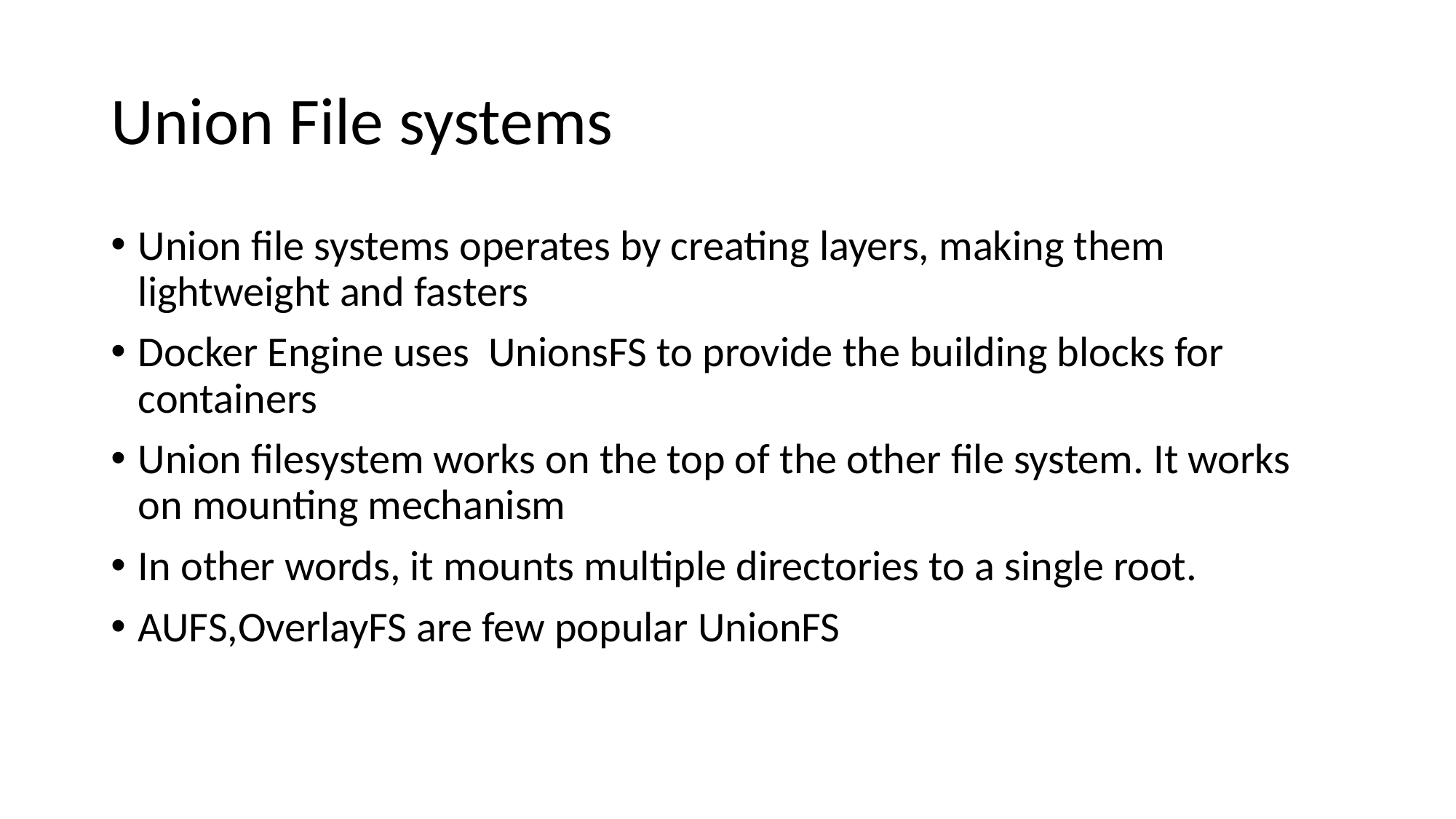

# Union File systems
Union file systems operates by creating layers, making them lightweight and fasters
Docker Engine uses  UnionsFS to provide the building blocks for containers
Union filesystem works on the top of the other file system. It works on mounting mechanism
In other words, it mounts multiple directories to a single root.
AUFS,OverlayFS are few popular UnionFS